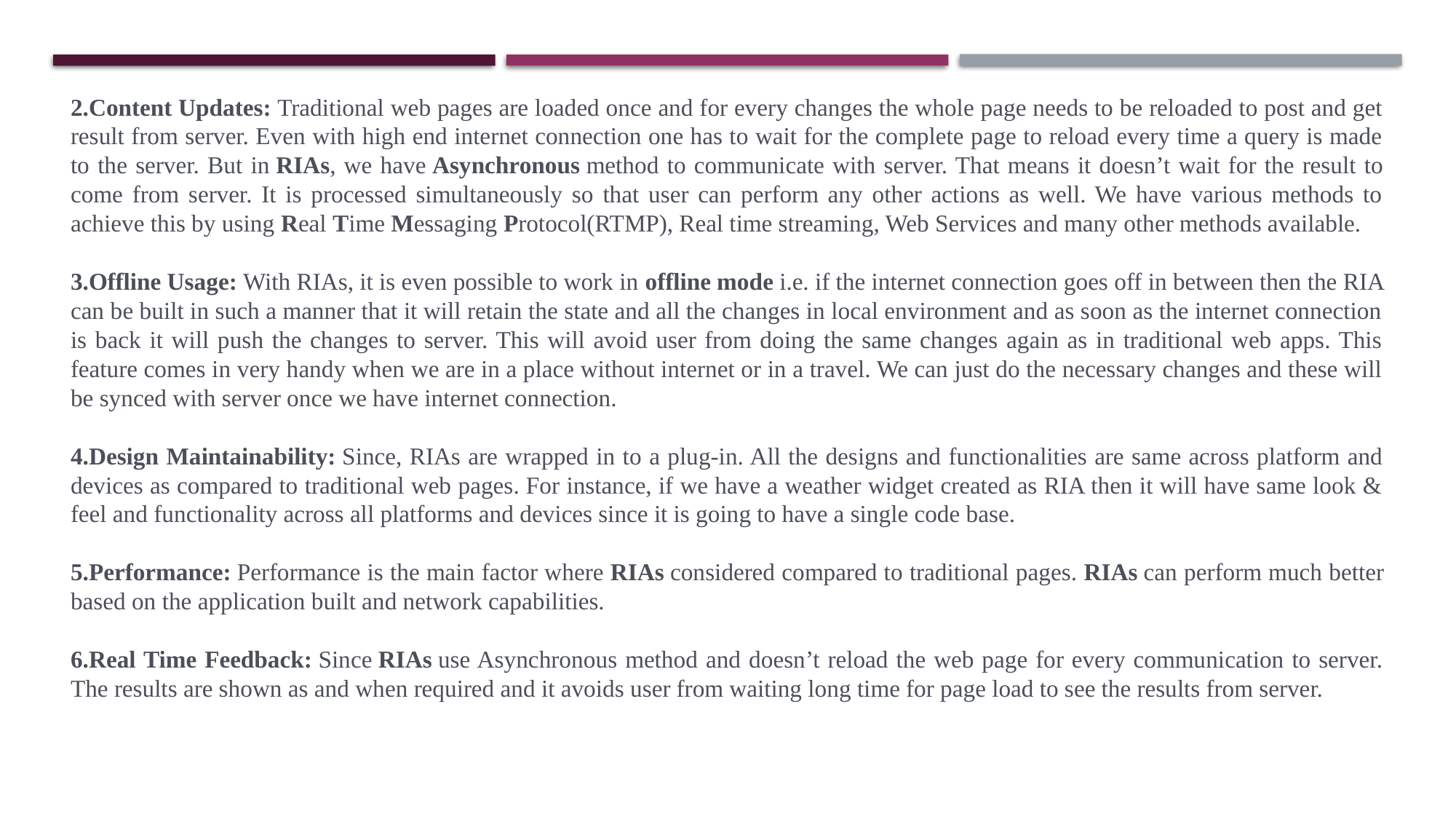

Content Updates: Traditional web pages are loaded once and for every changes the whole page needs to be reloaded to post and get result from server. Even with high end internet connection one has to wait for the complete page to reload every time a query is made to the server. But in RIAs, we have Asynchronous method to communicate with server. That means it doesn’t wait for the result to come from server. It is processed simultaneously so that user can perform any other actions as well. We have various methods to achieve this by using Real Time Messaging Protocol(RTMP), Real time streaming, Web Services and many other methods available.

Offline Usage: With RIAs, it is even possible to work in offline mode i.e. if the internet connection goes off in between then the RIA can be built in such a manner that it will retain the state and all the changes in local environment and as soon as the internet connection is back it will push the changes to server. This will avoid user from doing the same changes again as in traditional web apps. This feature comes in very handy when we are in a place without internet or in a travel. We can just do the necessary changes and these will be synced with server once we have internet connection.

Design Maintainability: Since, RIAs are wrapped in to a plug-in. All the designs and functionalities are same across platform and devices as compared to traditional web pages. For instance, if we have a weather widget created as RIA then it will have same look & feel and functionality across all platforms and devices since it is going to have a single code base.

Performance: Performance is the main factor where RIAs considered compared to traditional pages. RIAs can perform much better based on the application built and network capabilities.

Real Time Feedback: Since RIAs use Asynchronous method and doesn’t reload the web page for every communication to server. The results are shown as and when required and it avoids user from waiting long time for page load to see the results from server.